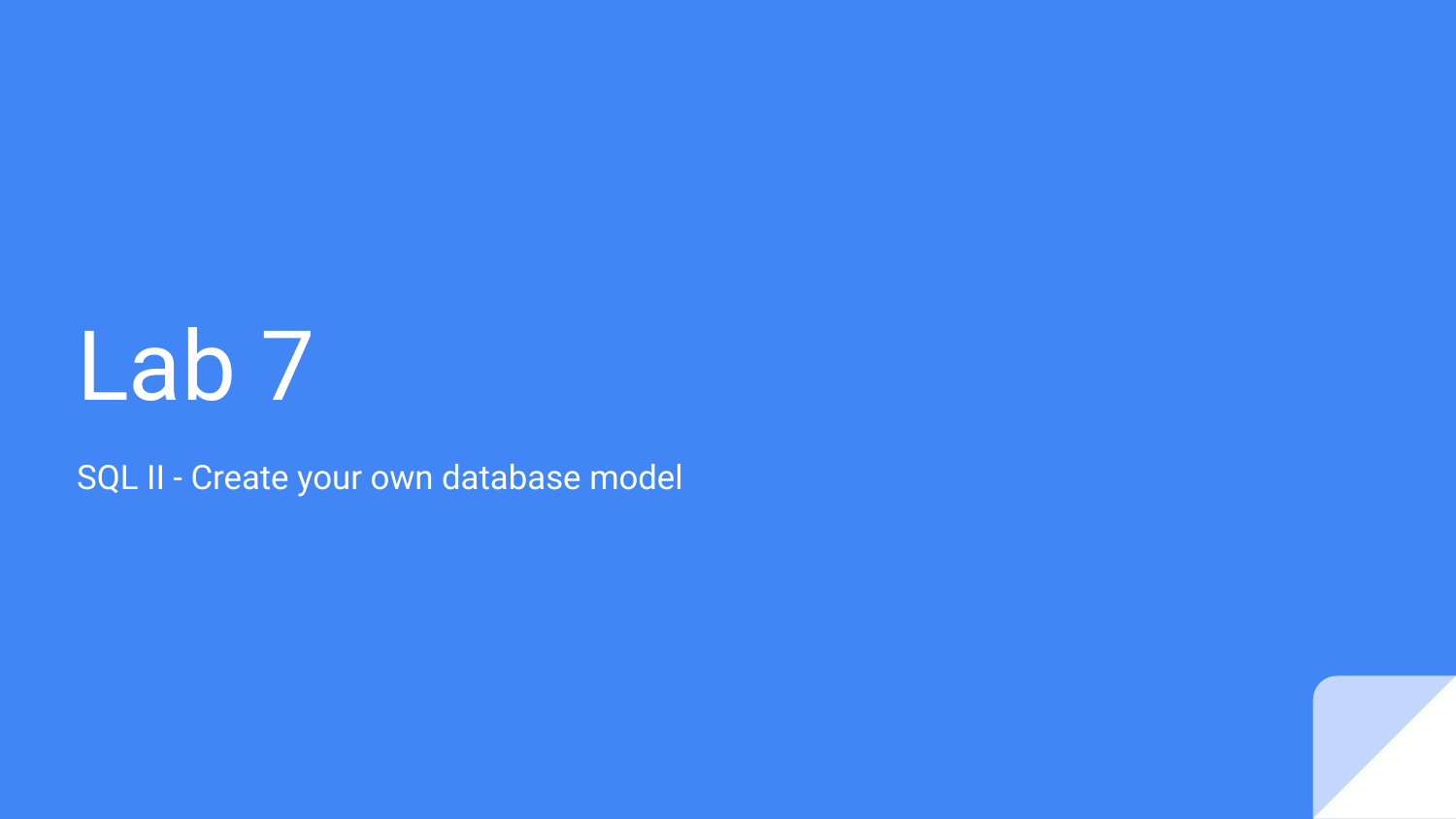

# Lab 7
SQL II - Create your own database model